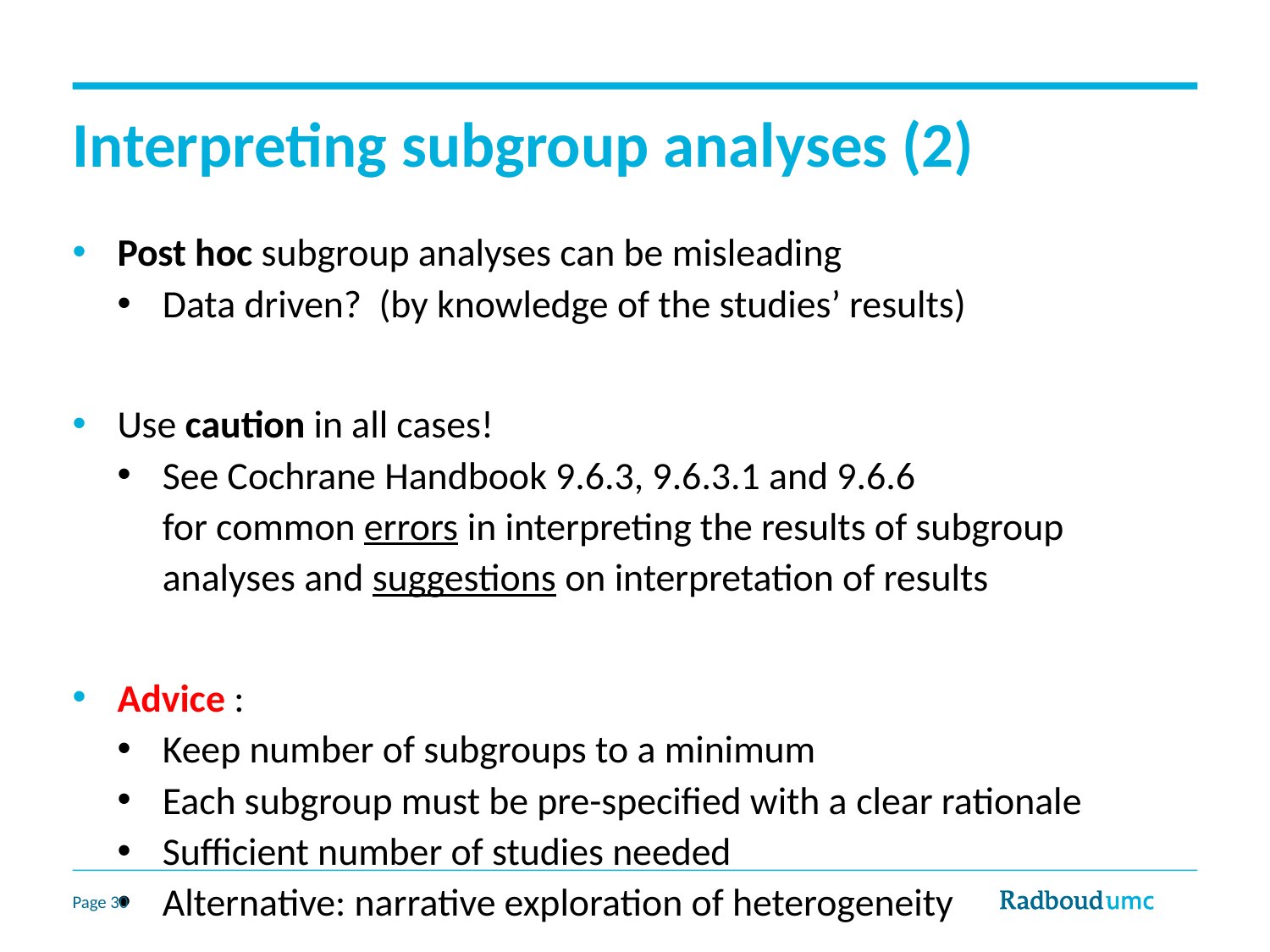

# Interpreting subgroup analyses (2)
Post hoc subgroup analyses can be misleading
Data driven?  (by knowledge of the studies’ results)

Use caution in all cases!
See Cochrane Handbook 9.6.3, 9.6.3.1 and 9.6.6
for common errors in interpreting the results of subgroup analyses and suggestions on interpretation of results

Advice :
Keep number of subgroups to a minimum
Each subgroup must be pre-specified with a clear rationale
Sufficient number of studies needed
Alternative: narrative exploration of heterogeneity
Page 30